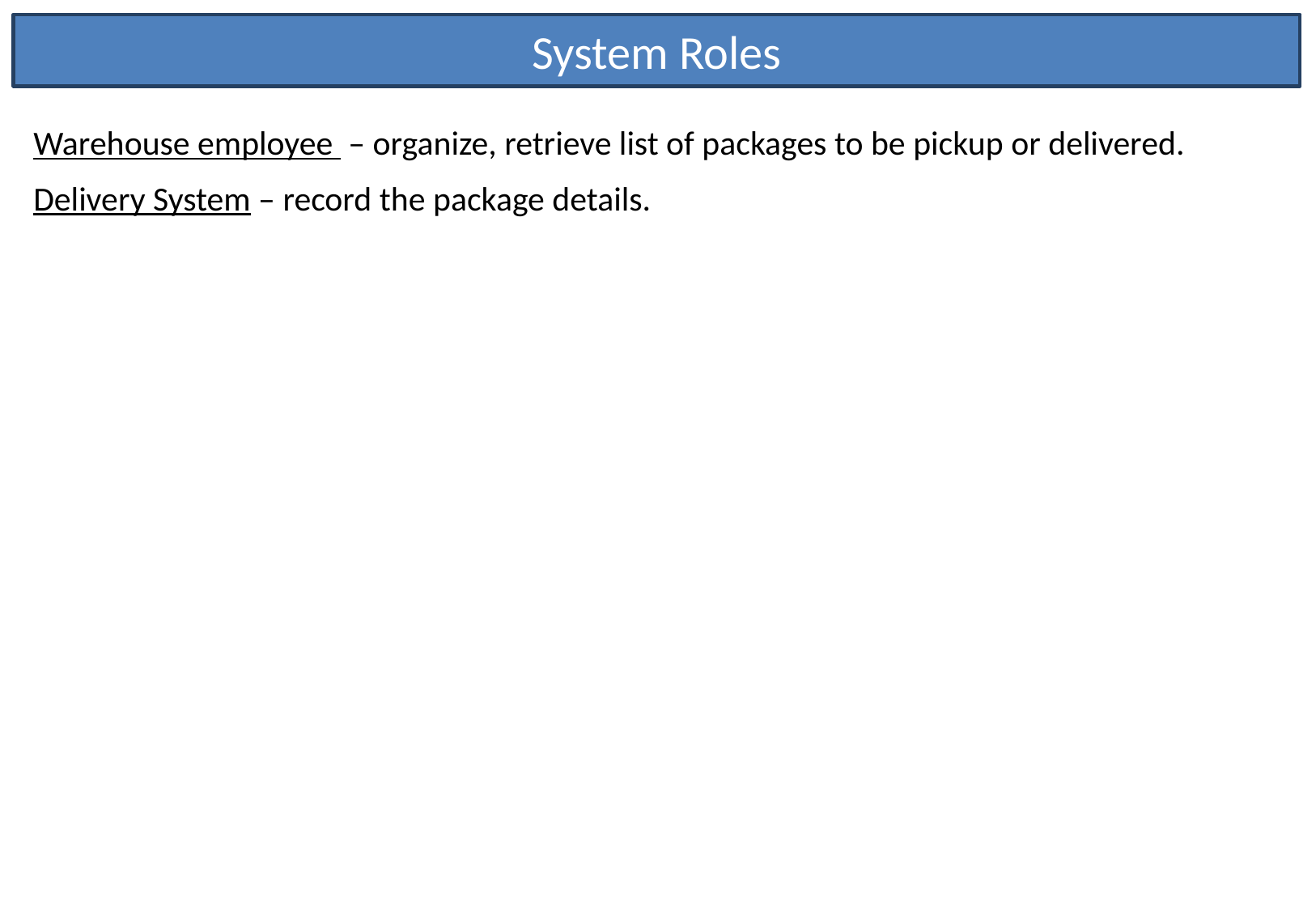

System Roles
Warehouse employee  – organize, retrieve list of packages to be pickup or delivered.
Delivery System – record the package details.